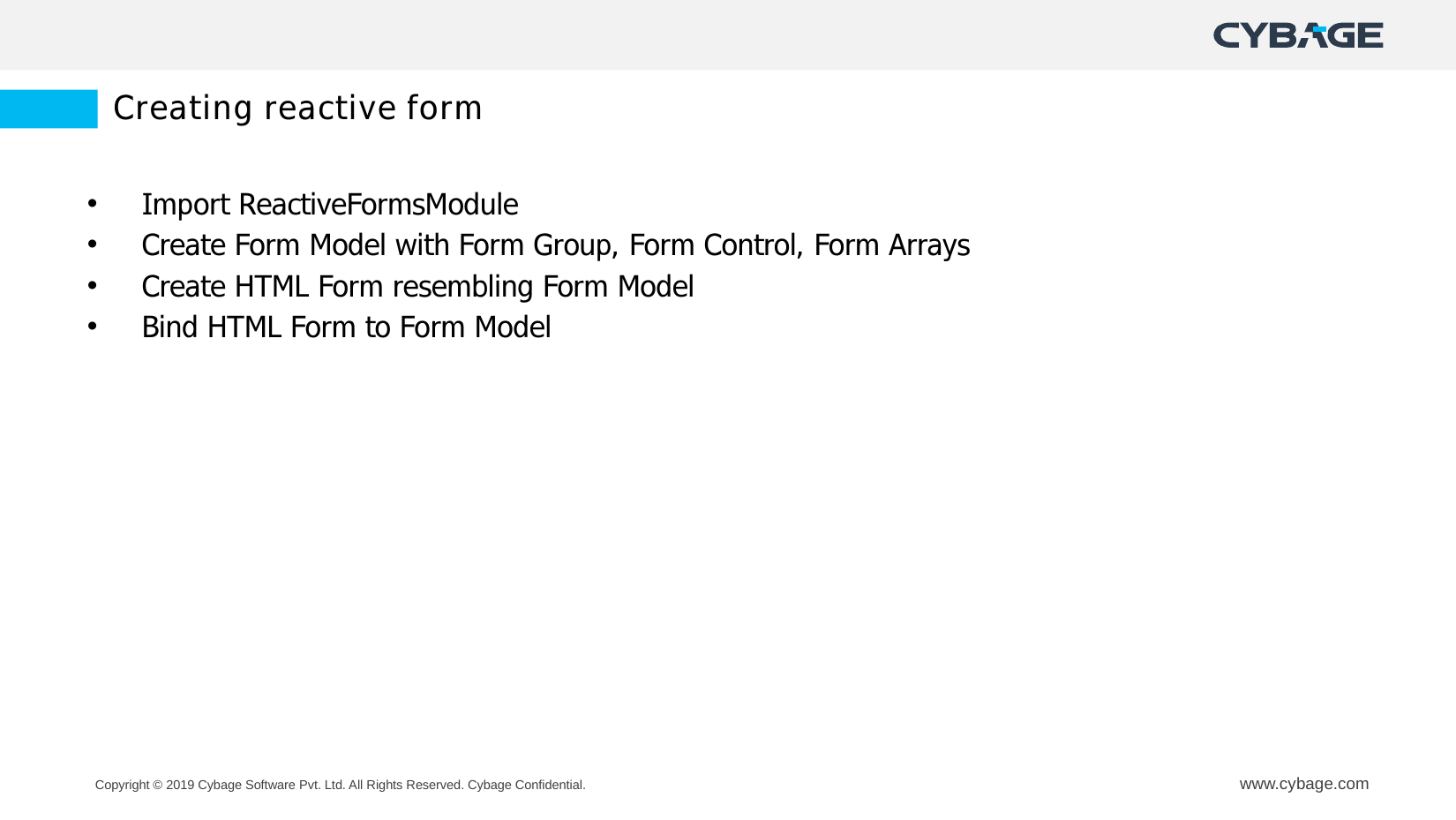

# Creating reactive form
Import ReactiveFormsModule
Create Form Model with Form Group, Form Control, Form Arrays
Create HTML Form resembling Form Model
Bind HTML Form to Form Model